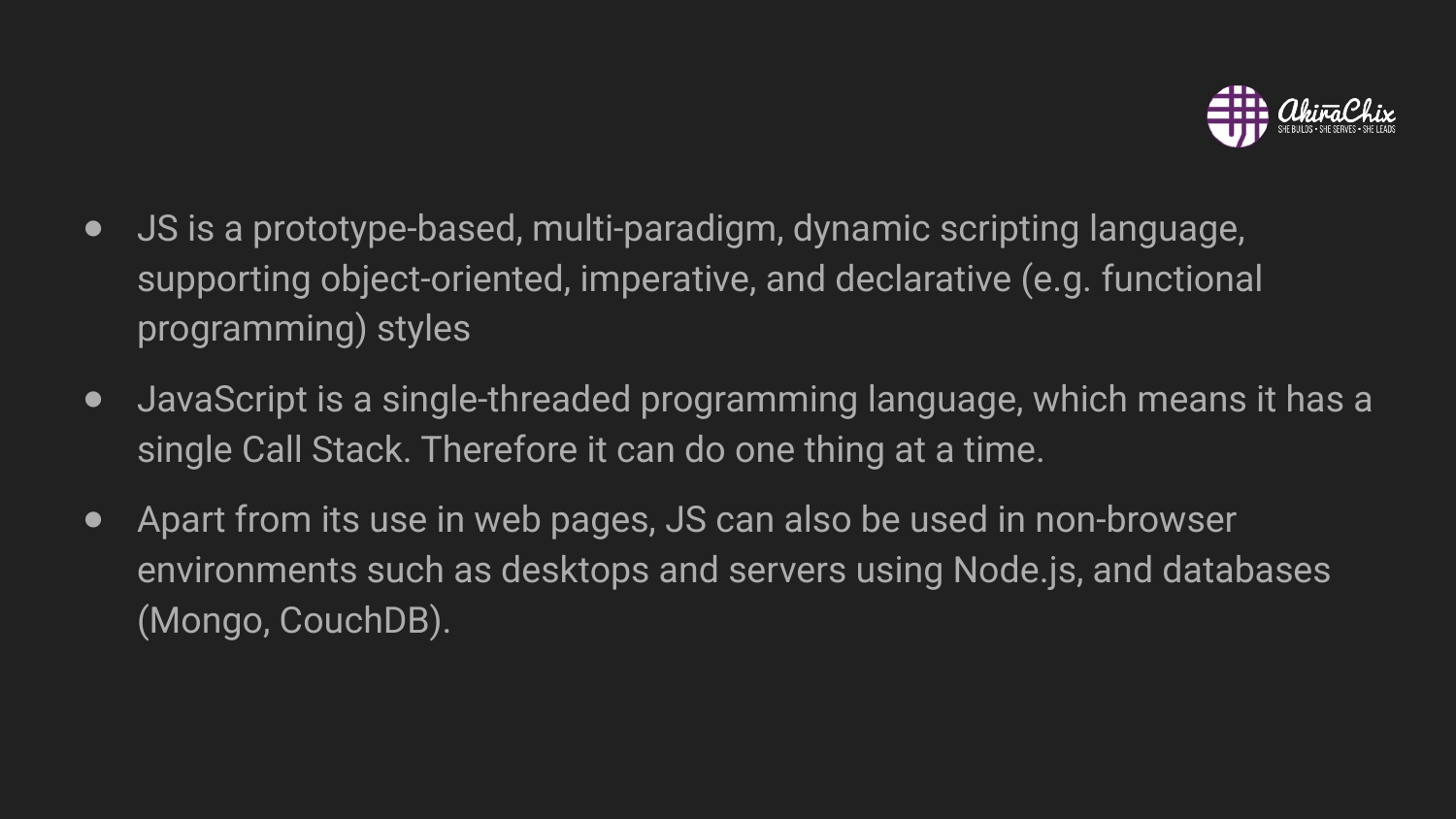

#
JS is a prototype-based, multi-paradigm, dynamic scripting language, supporting object-oriented, imperative, and declarative (e.g. functional programming) styles
JavaScript is a single-threaded programming language, which means it has a single Call Stack. Therefore it can do one thing at a time.
Apart from its use in web pages, JS can also be used in non-browser environments such as desktops and servers using Node.js, and databases (Mongo, CouchDB).